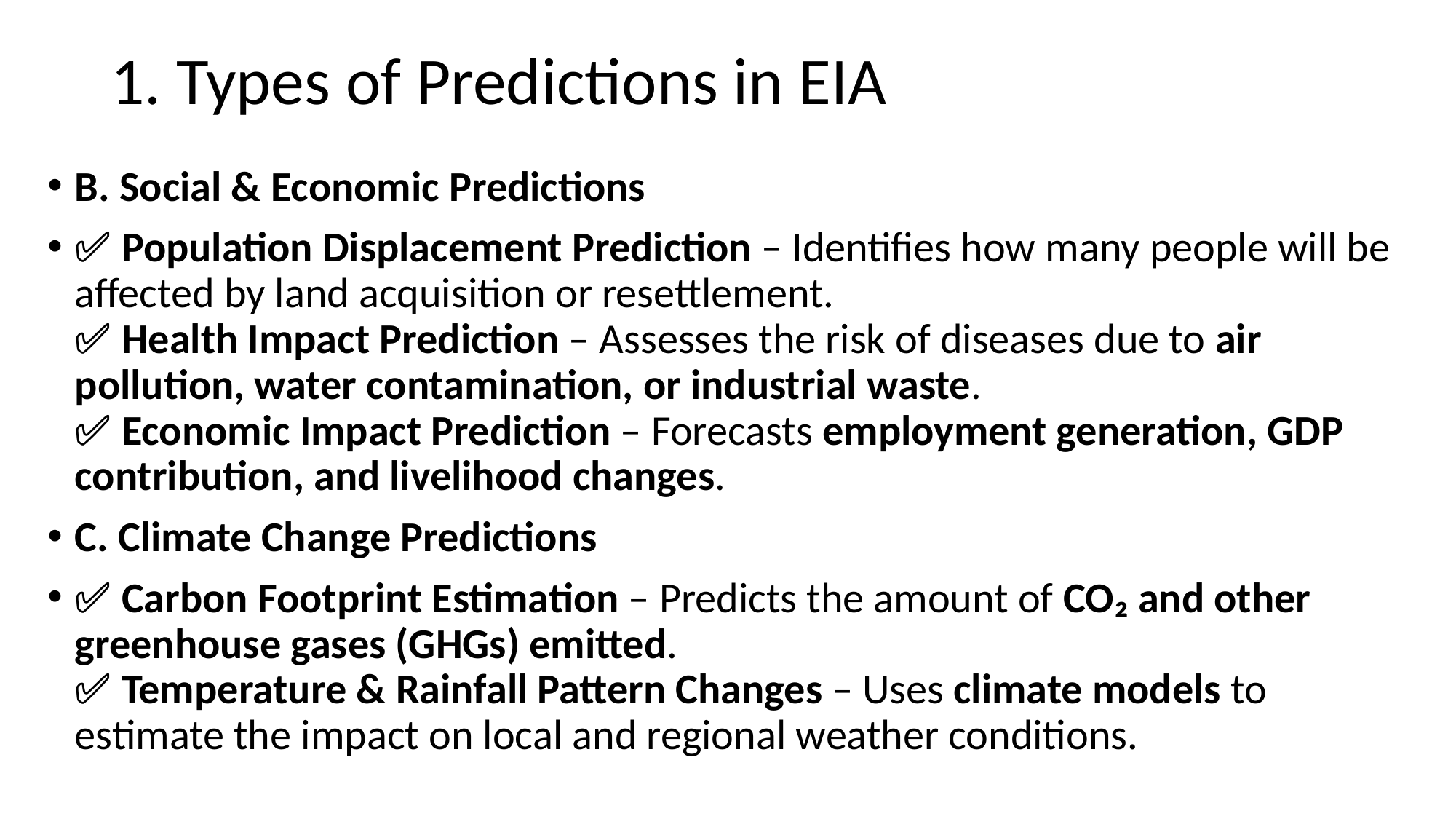

# 1. Types of Predictions in EIA
B. Social & Economic Predictions
✅ Population Displacement Prediction – Identifies how many people will be affected by land acquisition or resettlement.
✅ Health Impact Prediction – Assesses the risk of diseases due to air pollution, water contamination, or industrial waste.
✅ Economic Impact Prediction – Forecasts employment generation, GDP contribution, and livelihood changes.
C. Climate Change Predictions
✅ Carbon Footprint Estimation – Predicts the amount of CO₂ and other greenhouse gases (GHGs) emitted.
✅ Temperature & Rainfall Pattern Changes – Uses climate models to estimate the impact on local and regional weather conditions.